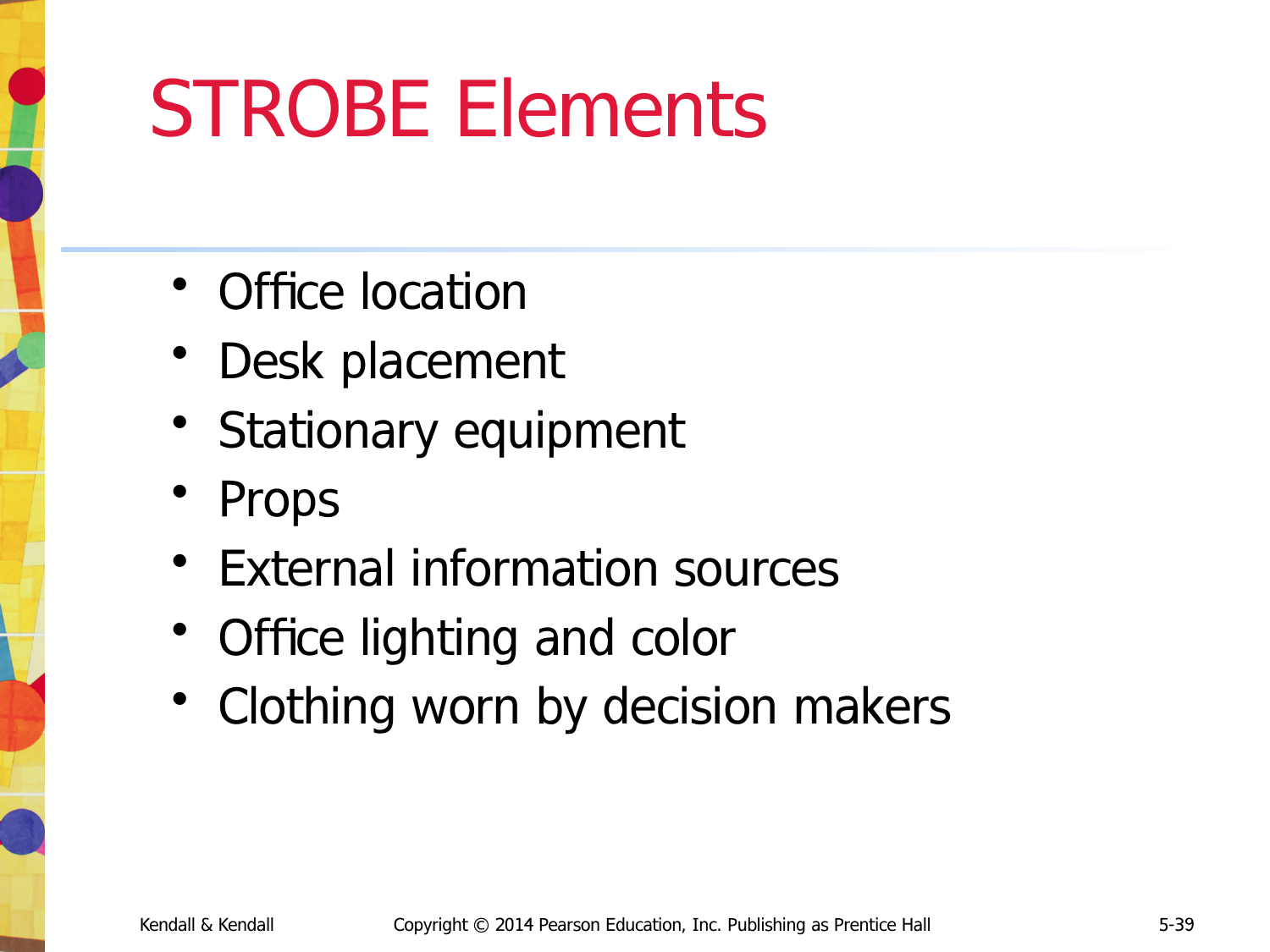

# STROBE Elements
Office location
Desk placement
Stationary equipment
Props
External information sources
Office lighting and color
Clothing worn by decision makers
Kendall & Kendall	Copyright © 2014 Pearson Education, Inc. Publishing as Prentice Hall
5-39